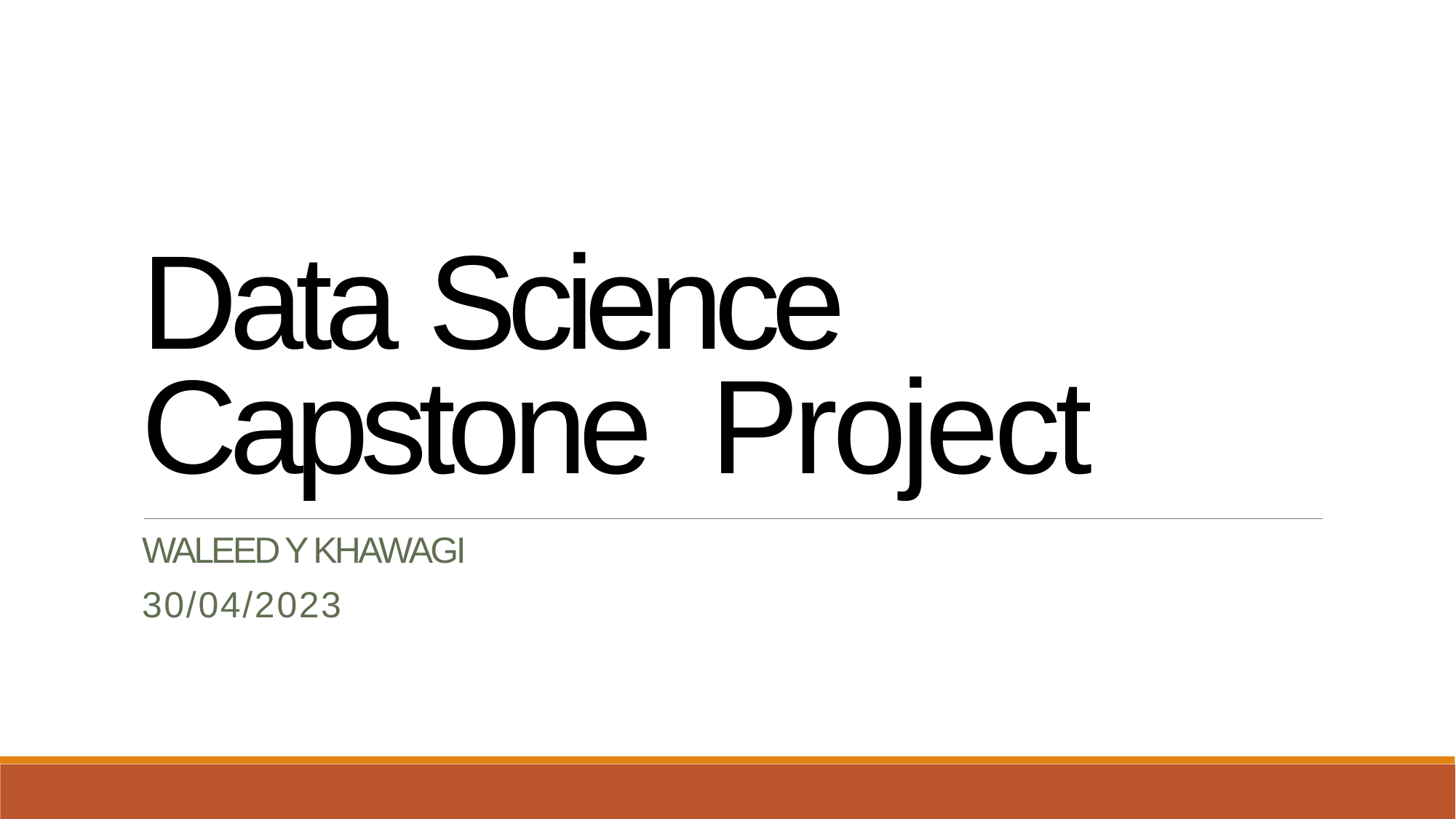

Data Science Capstone  Project
WALEED Y KHAWAGI
30/04/2023